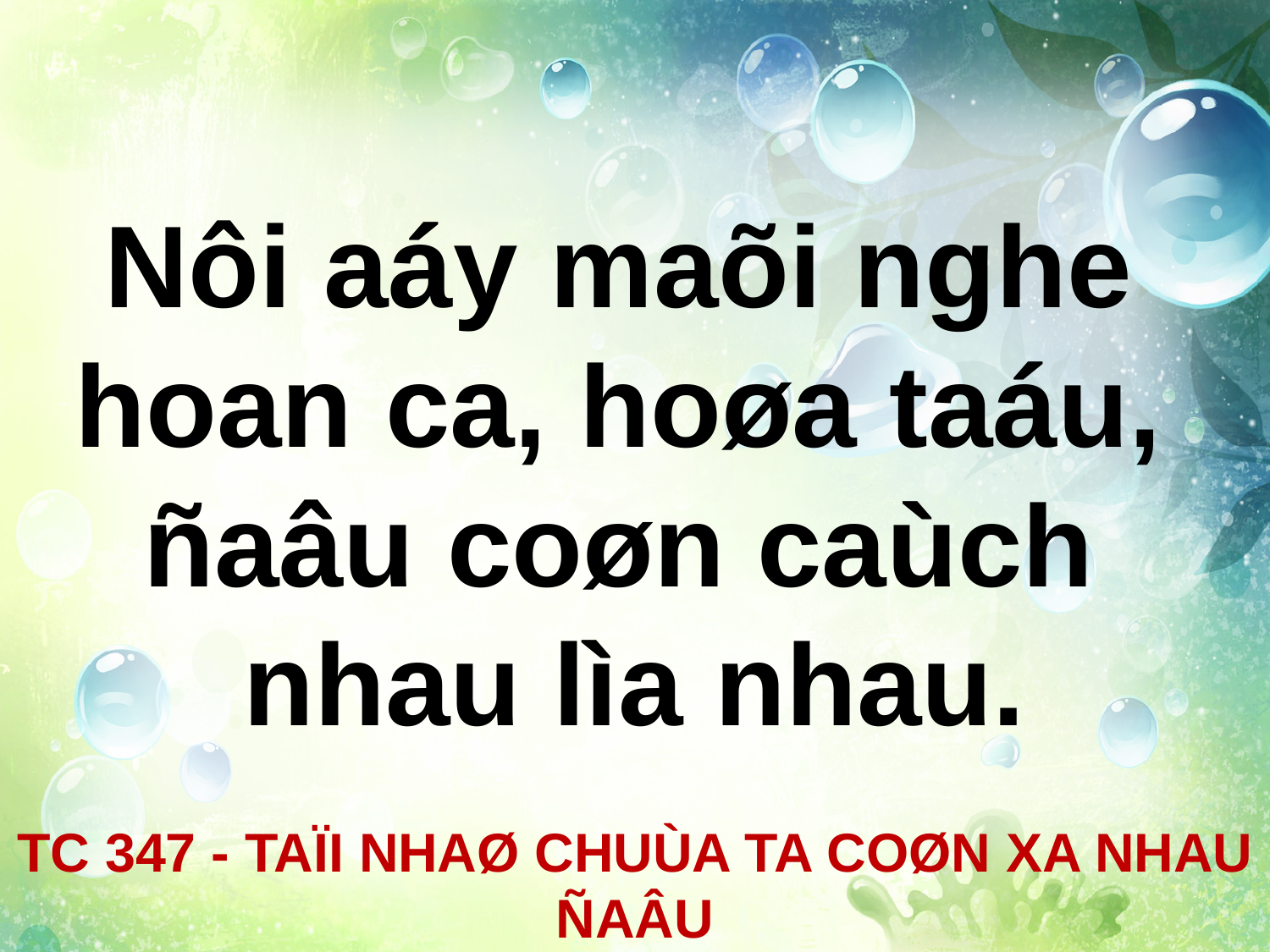

Nôi aáy maõi nghe
hoan ca, hoøa taáu,
ñaâu coøn caùch
nhau lìa nhau.
TC 347 - TAÏI NHAØ CHUÙA TA COØN XA NHAU ÑAÂU